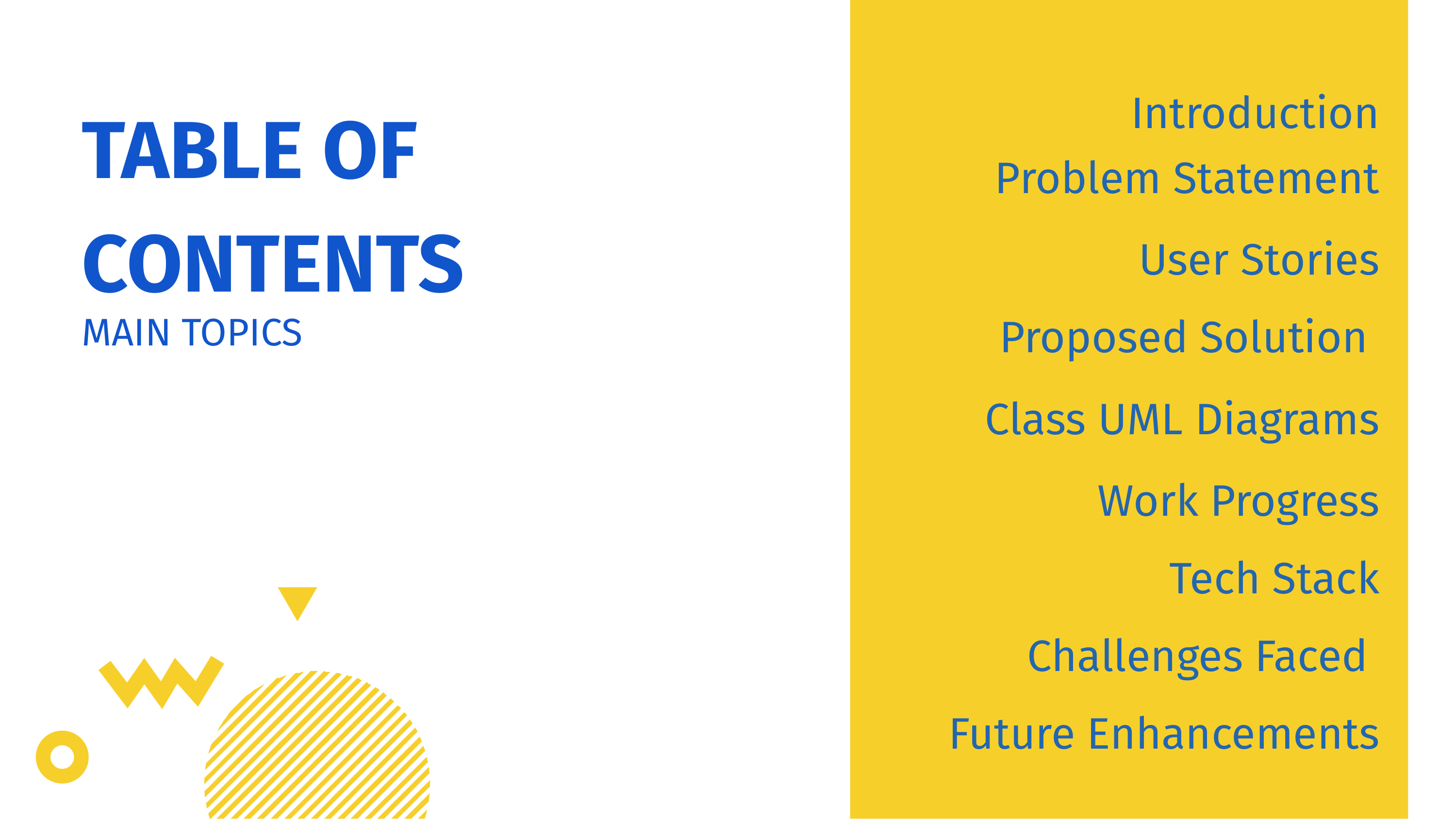

# TABLE OF CONTENTS
Introduction Problem Statement
User Stories Proposed Solution
          Class UML Diagrams
                  Work Progress
Tech Stack
               Challenges Faced
         Future Enhancements
MAIN TOPICS